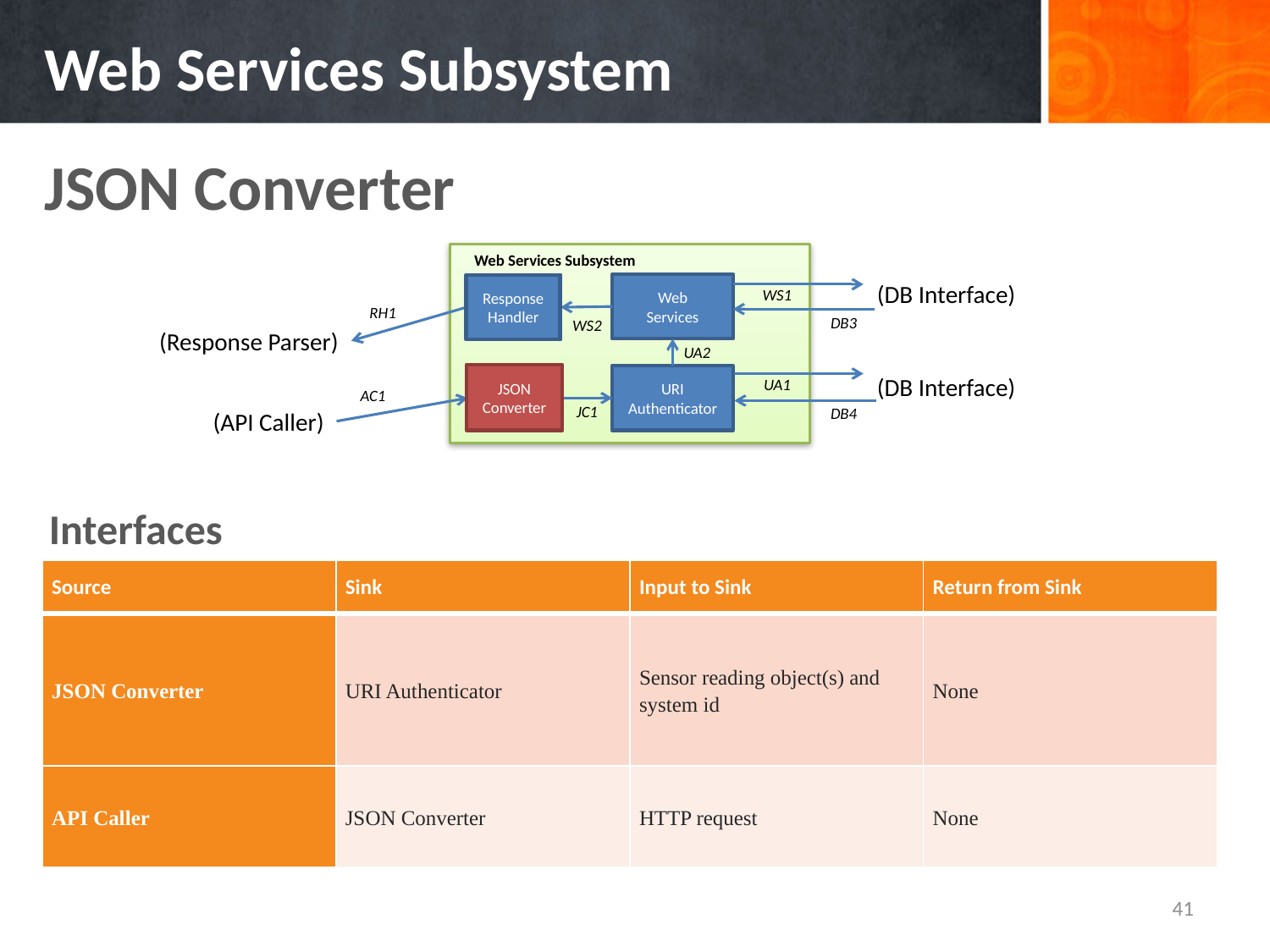

# Web Services Subsystem
JSON Converter

Web Services Subsystem
(DB Interface)
Web
Services
Response Handler
Response Handler
WS1
RH1
DB3
WS2
(Response Parser)
UA2
JSON Converter
JSON Converter
URI Authenticator
(DB Interface)
UA1
AC1
JC1
DB4
(API Caller)
Interfaces
| Source | Sink | Input to Sink | Return from Sink |
| --- | --- | --- | --- |
| JSON Converter | URI Authenticator | Sensor reading object(s) and system id | None |
| API Caller | JSON Converter | HTTP request | None |
41